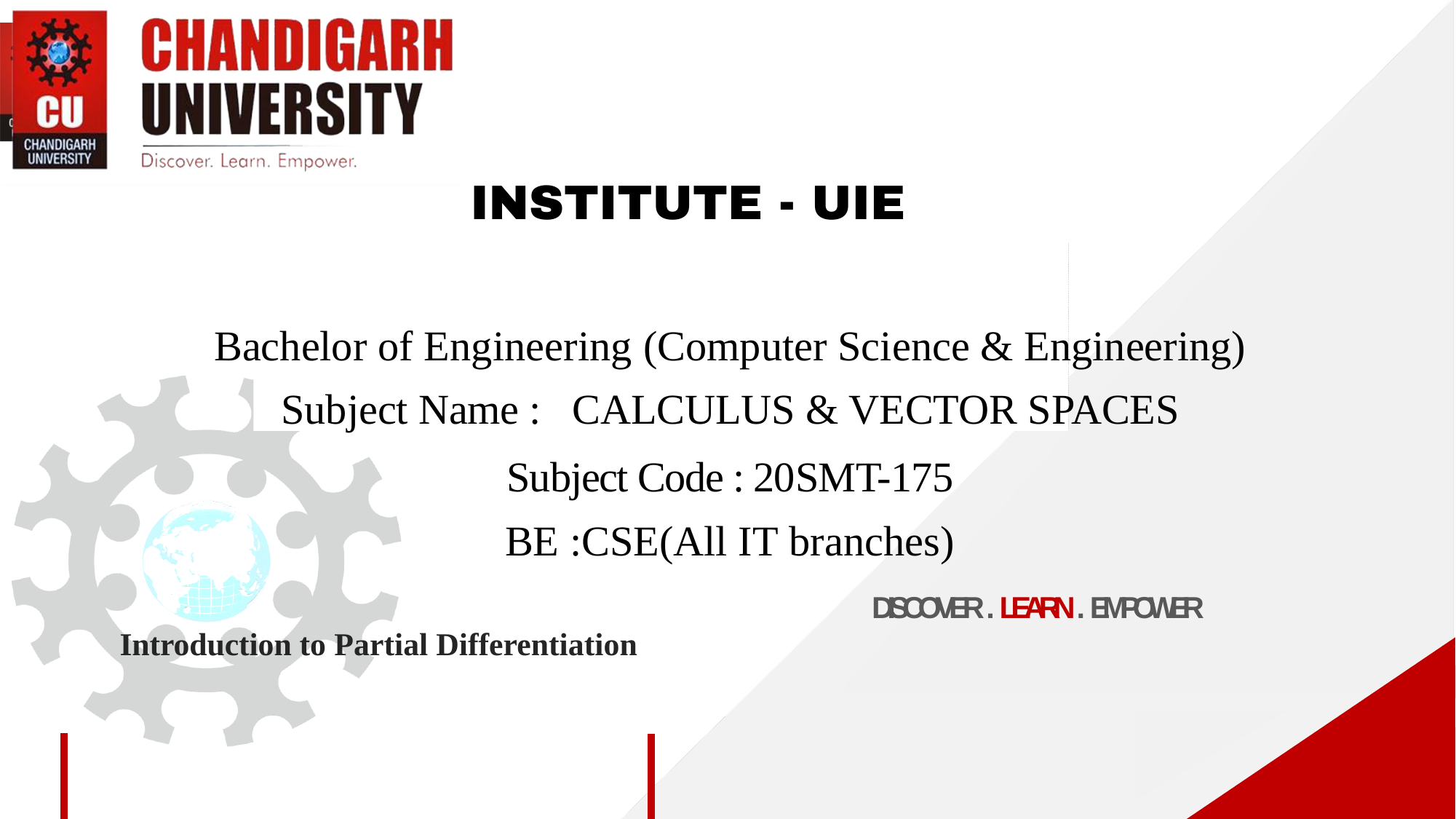

# INSTITUTE - UIE

Bachelor of Engineering (Computer Science & Engineering) Subject Name :   CALCULUS & VECTOR SPACES
Subject Code : 20SMT-175
BE :CSE(All IT branches)
DISCOVER . LEARN . EMPOWER
Introduction to Partial Differentiation